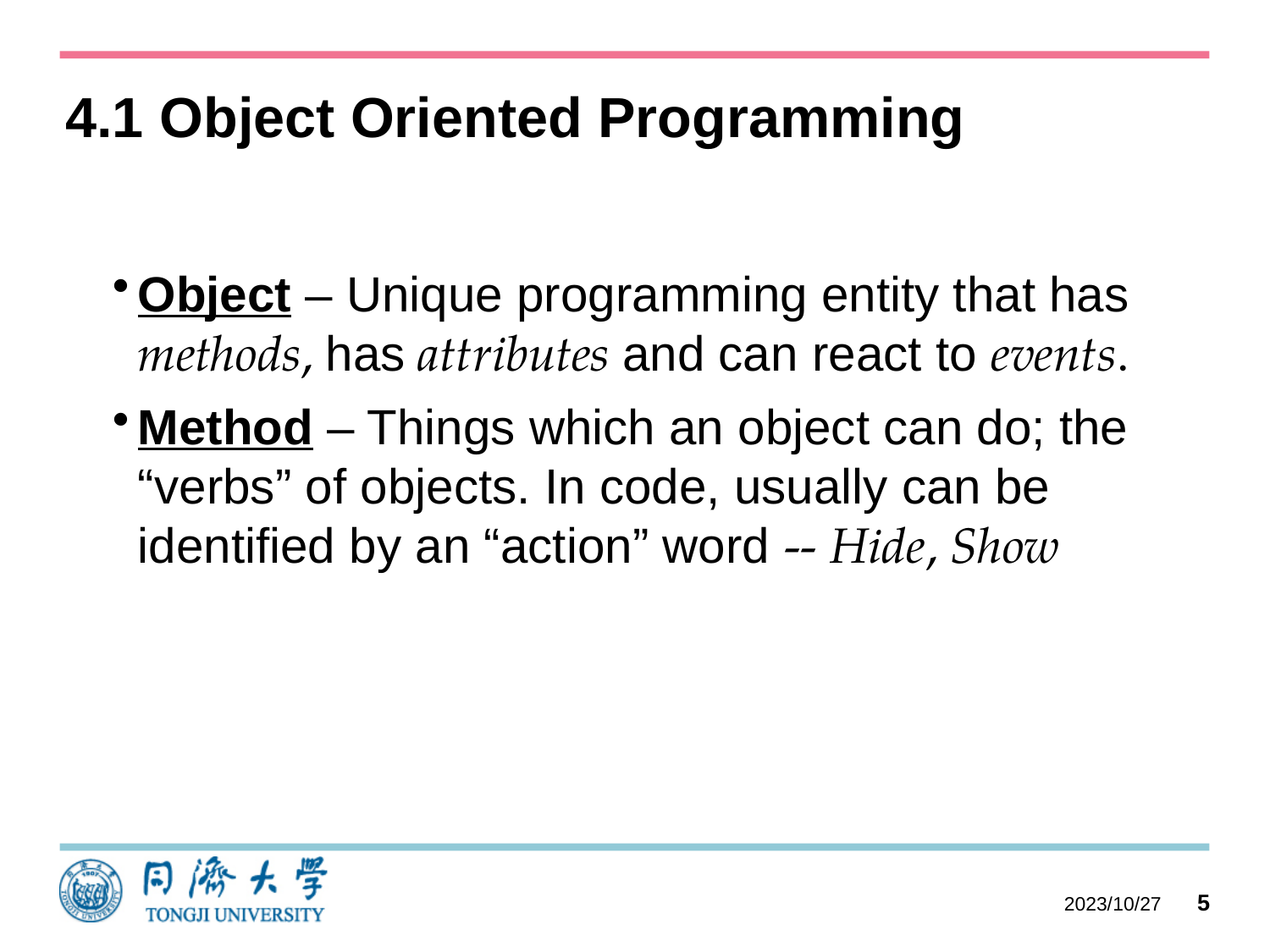

# 4.1 Object Oriented Programming
Object – Unique programming entity that has methods, has attributes and can react to events.
Method – Things which an object can do; the “verbs” of objects. In code, usually can be identified by an “action” word -- Hide, Show
2023/10/27
5